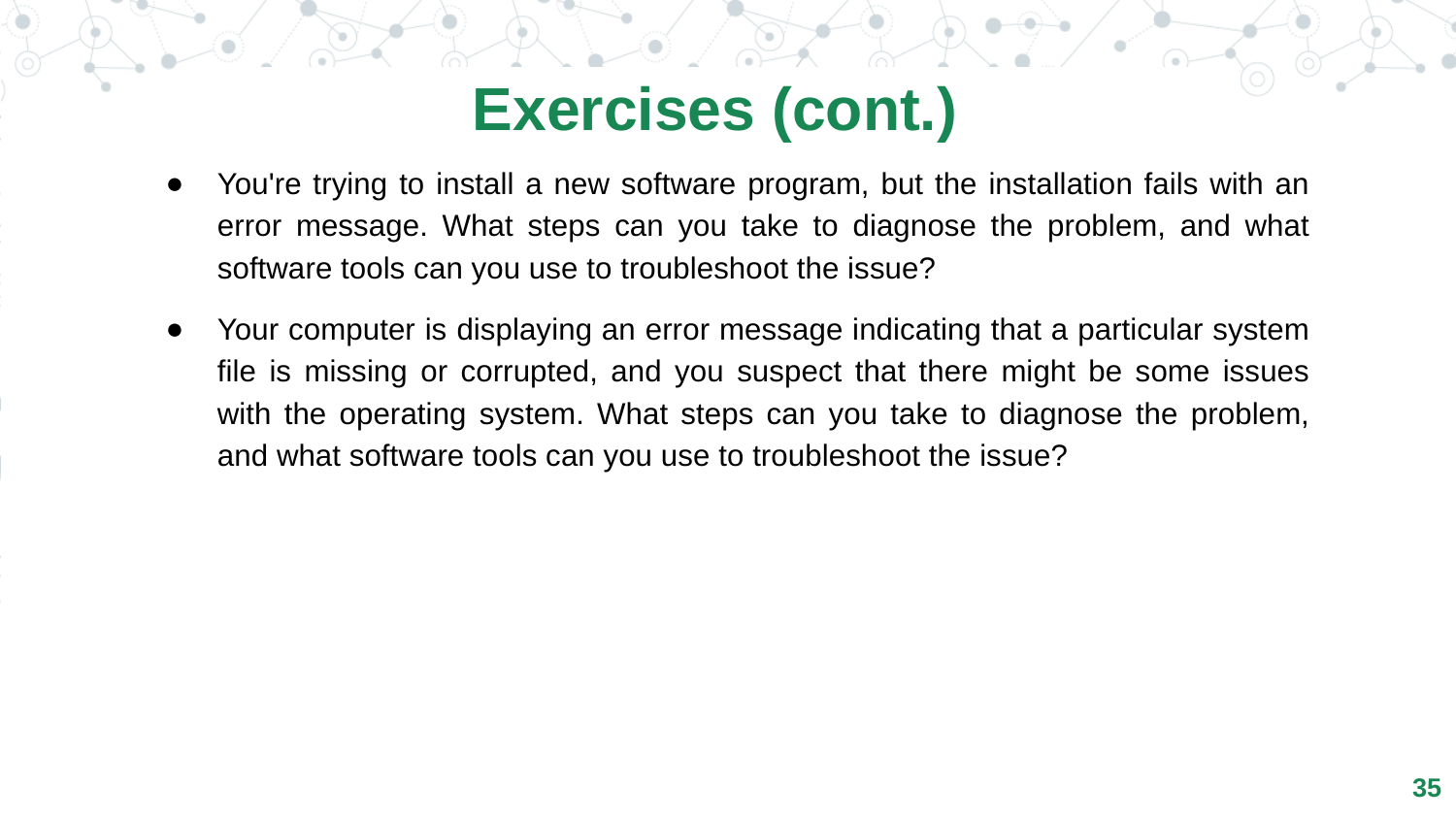

Exercises (cont.)

You're trying to install a new software program, but the installation fails with an error message. What steps can you take to diagnose the problem, and what software tools can you use to troubleshoot the issue?
Your computer is displaying an error message indicating that a particular system file is missing or corrupted, and you suspect that there might be some issues with the operating system. What steps can you take to diagnose the problem, and what software tools can you use to troubleshoot the issue?

35